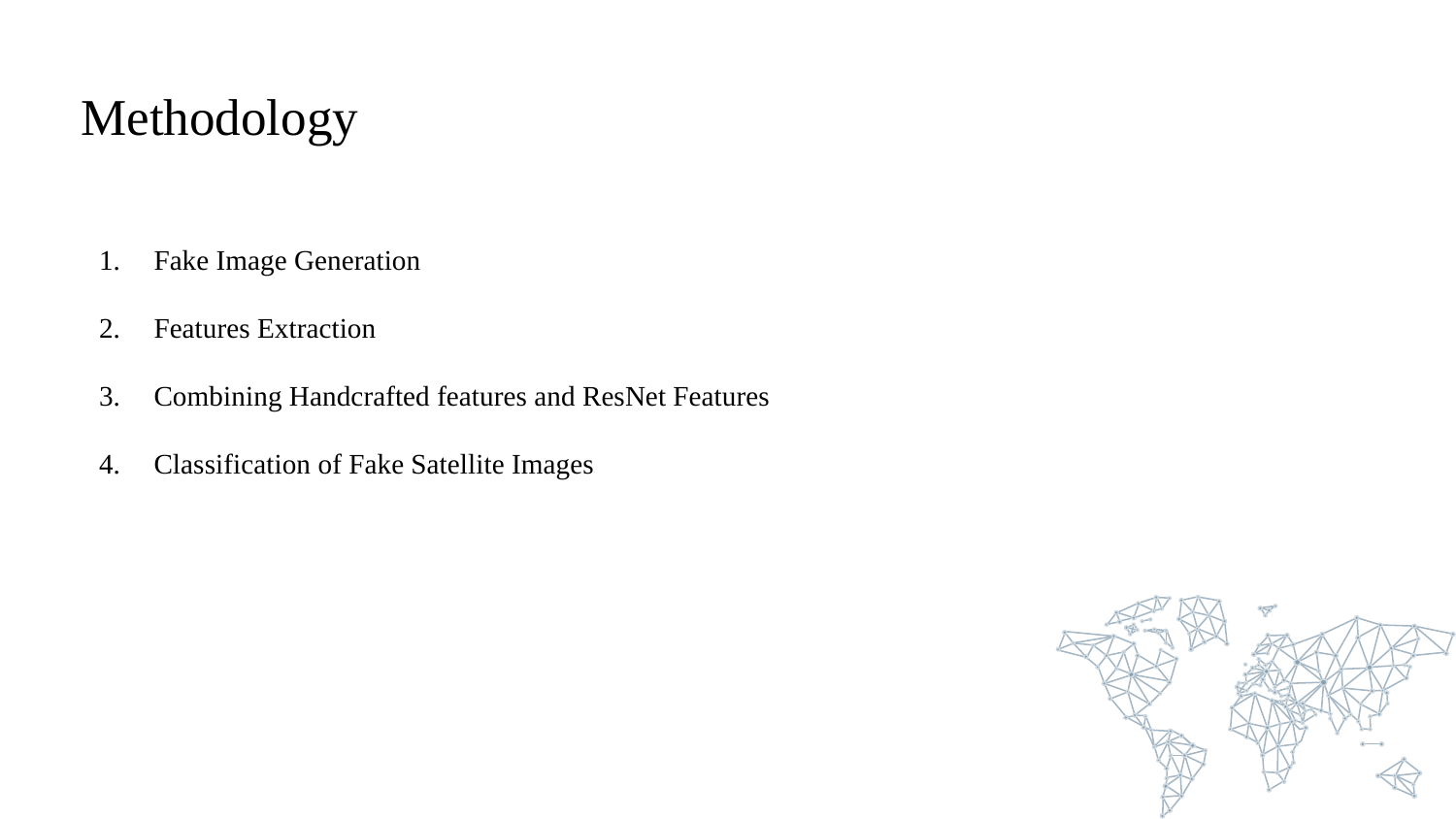

# Methodology
Fake Image Generation
Features Extraction
Combining Handcrafted features and ResNet Features
Classification of Fake Satellite Images